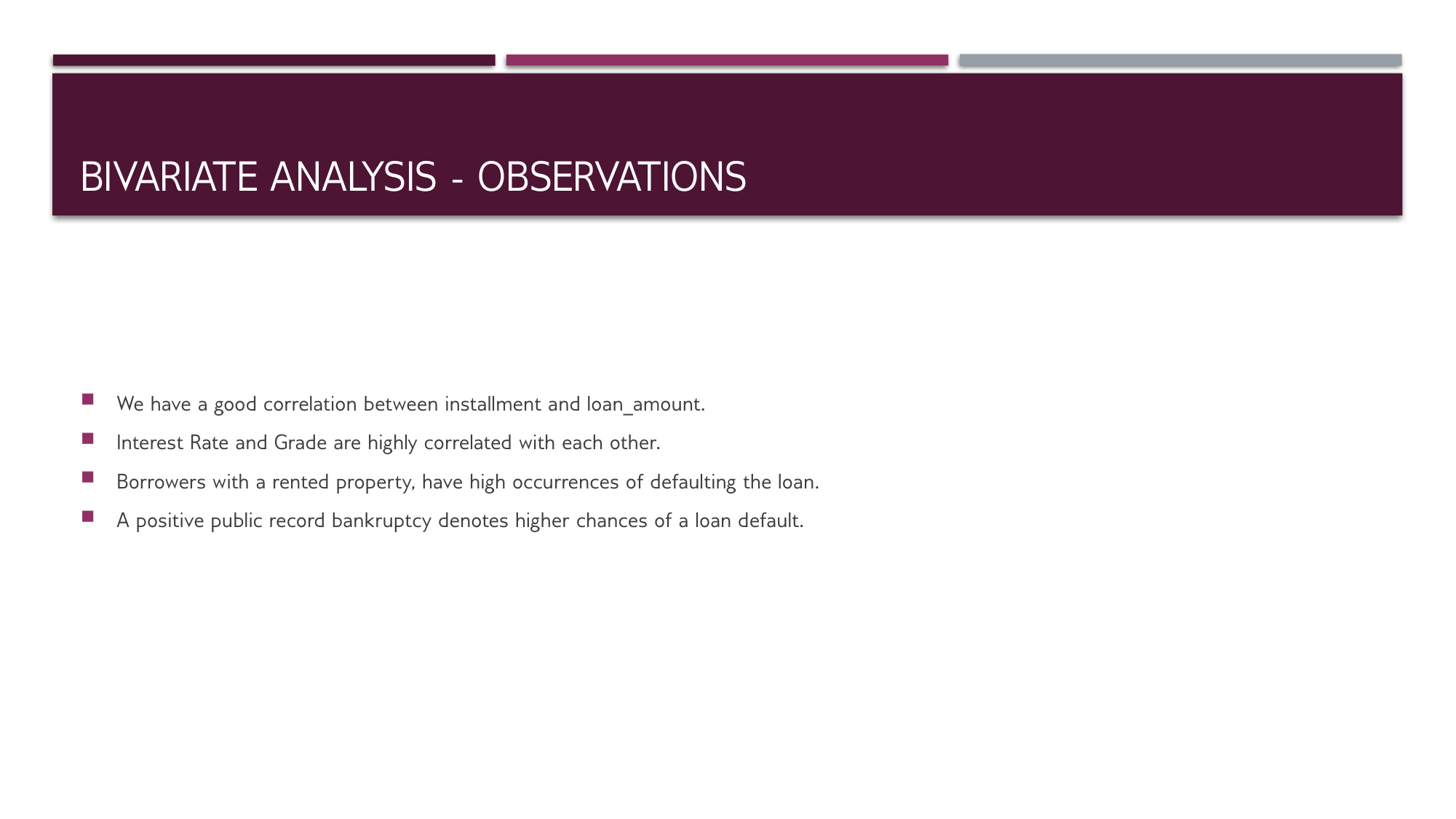

# BIvariate analysis - OBSERVATIONS
We have a good correlation between installment and loan_amount.
Interest Rate and Grade are highly correlated with each other.
Borrowers with a rented property, have high occurrences of defaulting the loan.
A positive public record bankruptcy denotes higher chances of a loan default.